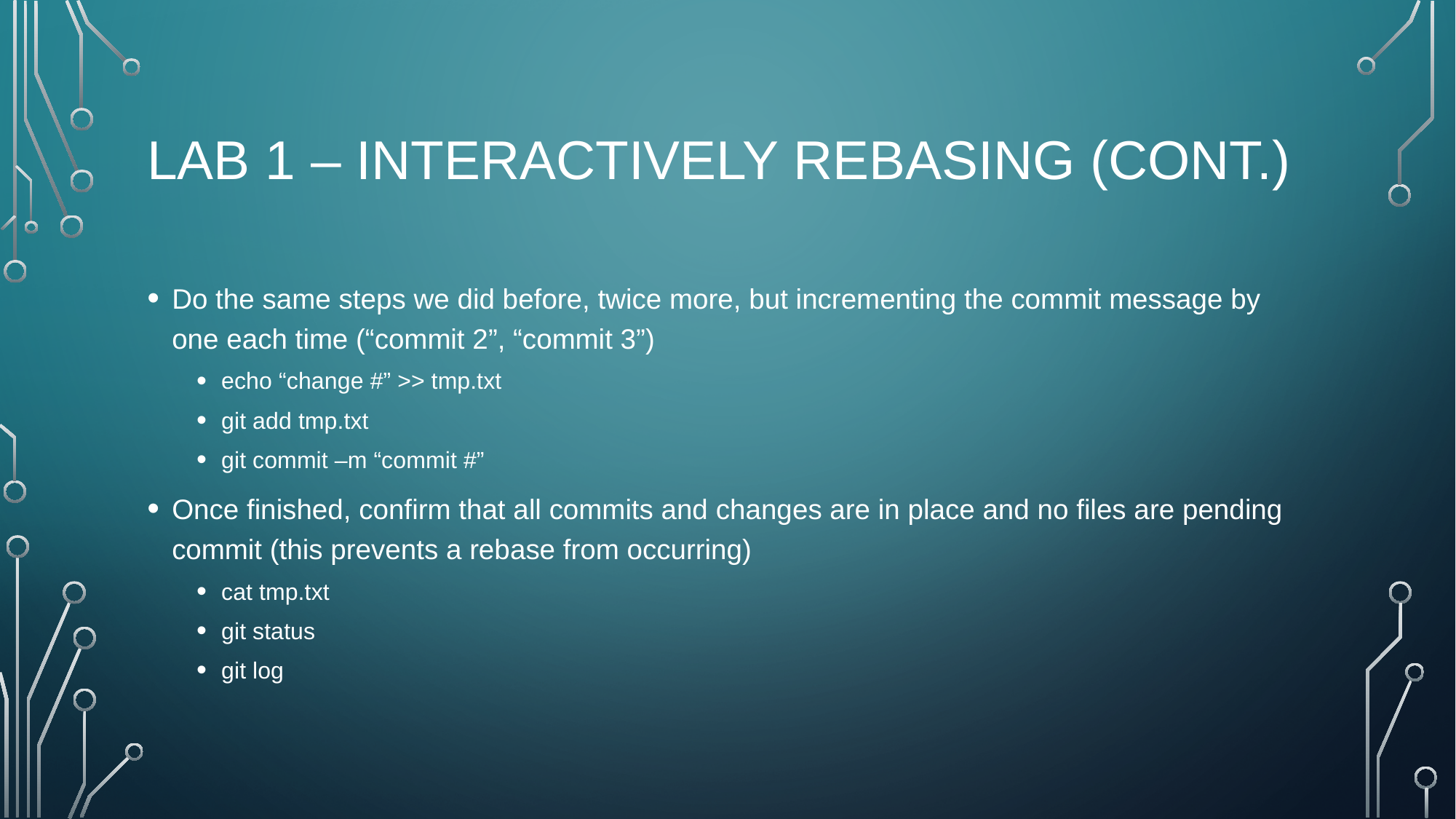

# Lab 1 – Interactively rebasing (Cont.)
Do the same steps we did before, twice more, but incrementing the commit message by one each time (“commit 2”, “commit 3”)
echo “change #” >> tmp.txt
git add tmp.txt
git commit –m “commit #”
Once finished, confirm that all commits and changes are in place and no files are pending commit (this prevents a rebase from occurring)
cat tmp.txt
git status
git log